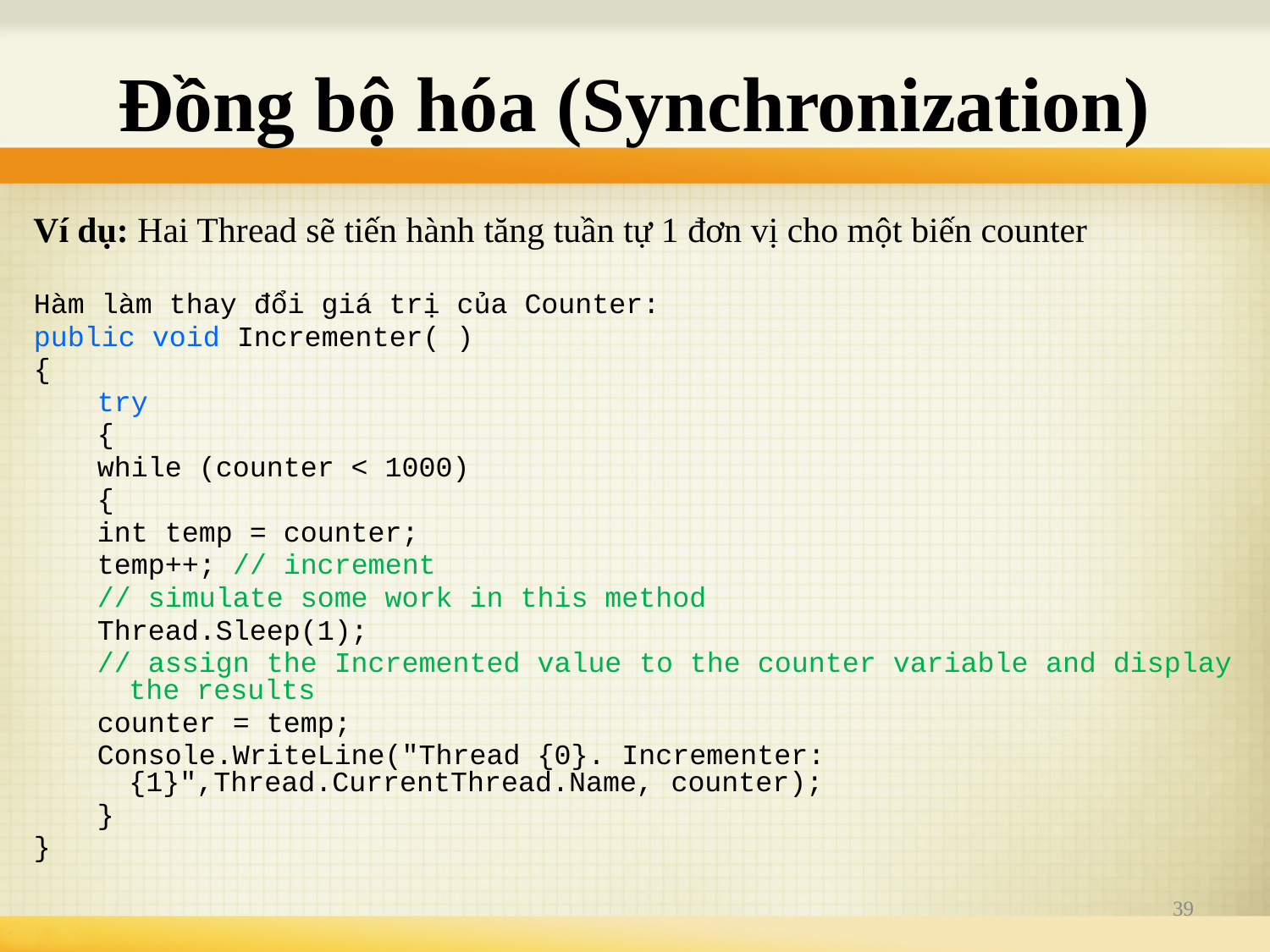

# Đồng bộ hóa (Synchronization)
Ví dụ: Hai Thread sẽ tiến hành tăng tuần tự 1 đơn vị cho một biến counter
Hàm làm thay đổi giá trị của Counter:
public void Incrementer( )
{
try
{
while (counter < 1000)
{
int temp = counter;
temp++; // increment
// simulate some work in this method
Thread.Sleep(1);
// assign the Incremented value to the counter variable and display the results
counter = temp;
Console.WriteLine("Thread {0}. Incrementer:{1}",Thread.CurrentThread.Name, counter);
}
}

39